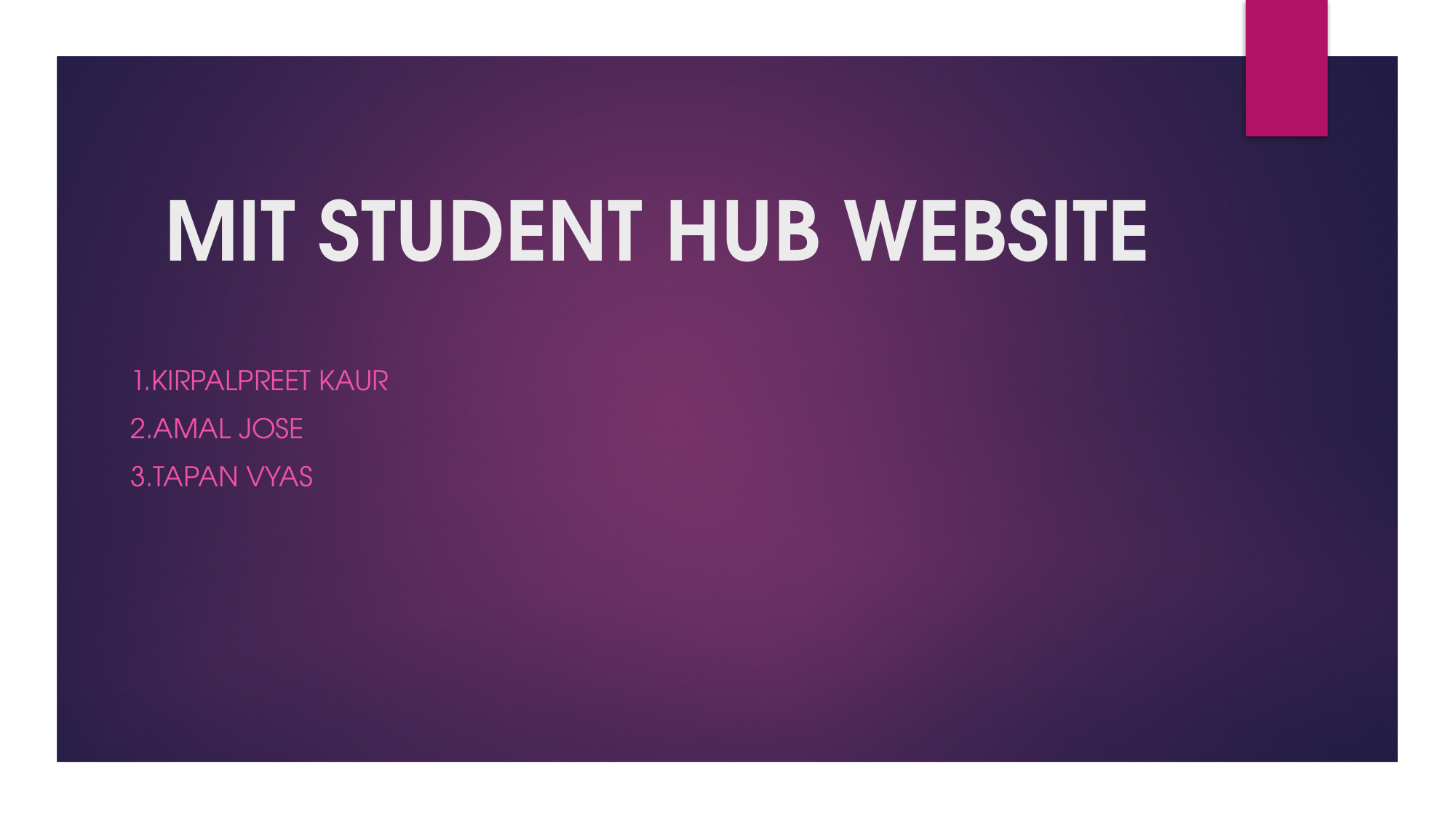

# MIT STUDENT HUB WEBSITE
1.Kirpalpreet kaur
2.Amal Jose
3.Tapan Vyas